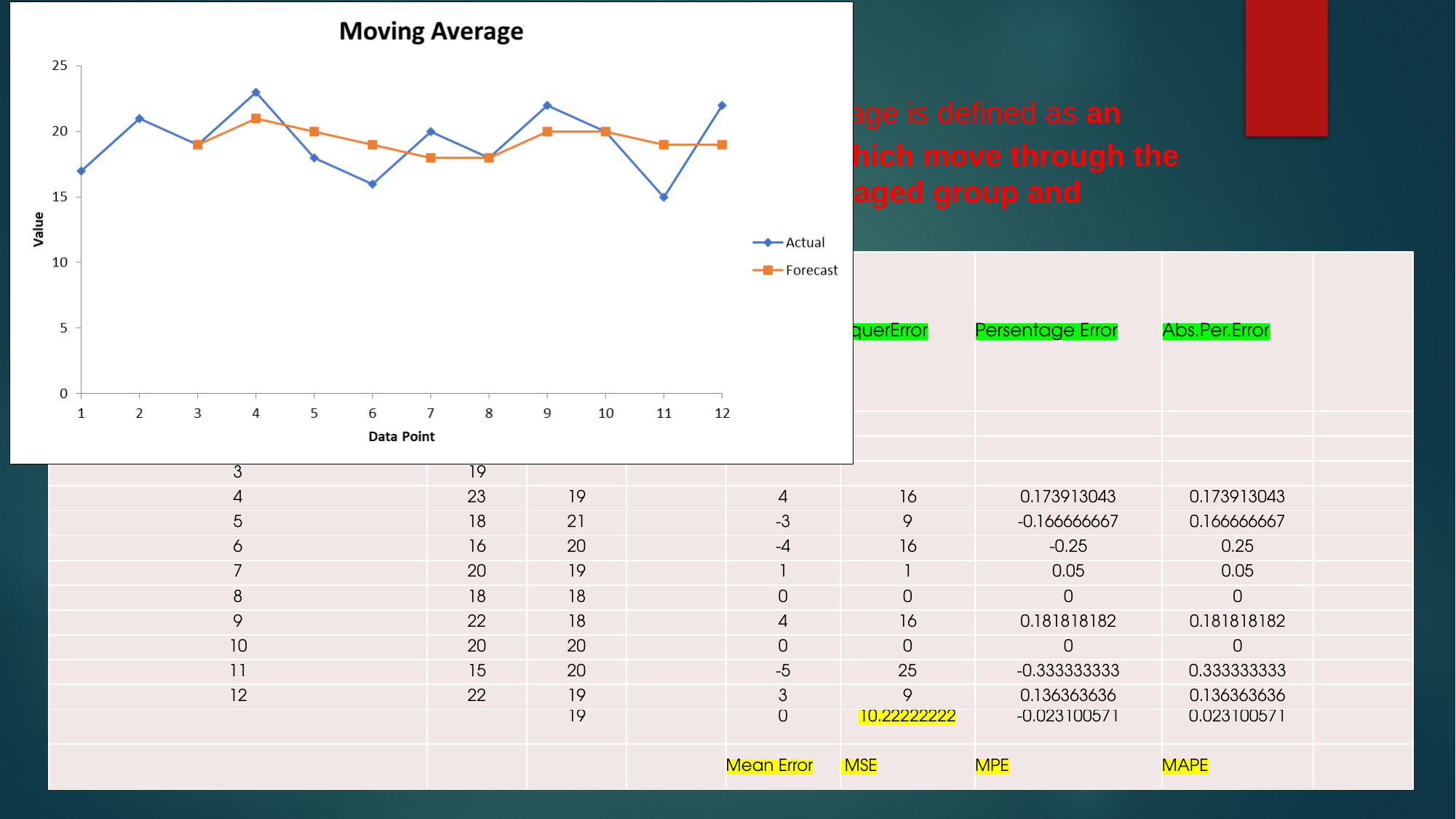

# Moving Average:- A moving average is defined as an average of fixed number of items in the time series which move through the series by dropping the top items of the previous averaged group and adding the next in each successive average.
| Time (Week) | Sales | MA |  | Error | SquerError | Persentage Error | Abs.Per.Error |  |
| --- | --- | --- | --- | --- | --- | --- | --- | --- |
| 1 | 17 |  |  |  |  |  |  |  |
| 2 | 21 |  |  |  |  |  |  |  |
| 3 | 19 |  |  |  |  |  |  |  |
| 4 | 23 | 19 |  | 4 | 16 | 0.173913043 | 0.173913043 |  |
| 5 | 18 | 21 |  | -3 | 9 | -0.166666667 | 0.166666667 |  |
| 6 | 16 | 20 |  | -4 | 16 | -0.25 | 0.25 |  |
| 7 | 20 | 19 |  | 1 | 1 | 0.05 | 0.05 |  |
| 8 | 18 | 18 |  | 0 | 0 | 0 | 0 |  |
| 9 | 22 | 18 |  | 4 | 16 | 0.181818182 | 0.181818182 |  |
| 10 | 20 | 20 |  | 0 | 0 | 0 | 0 |  |
| 11 | 15 | 20 |  | -5 | 25 | -0.333333333 | 0.333333333 |  |
| 12 | 22 | 19 |  | 3 | 9 | 0.136363636 | 0.136363636 |  |
|  |  | 19 |  | 0 | 10.22222222 | -0.023100571 | 0.023100571 |  |
|  |  |  |  | Mean Error | MSE | MPE | MAPE |  |